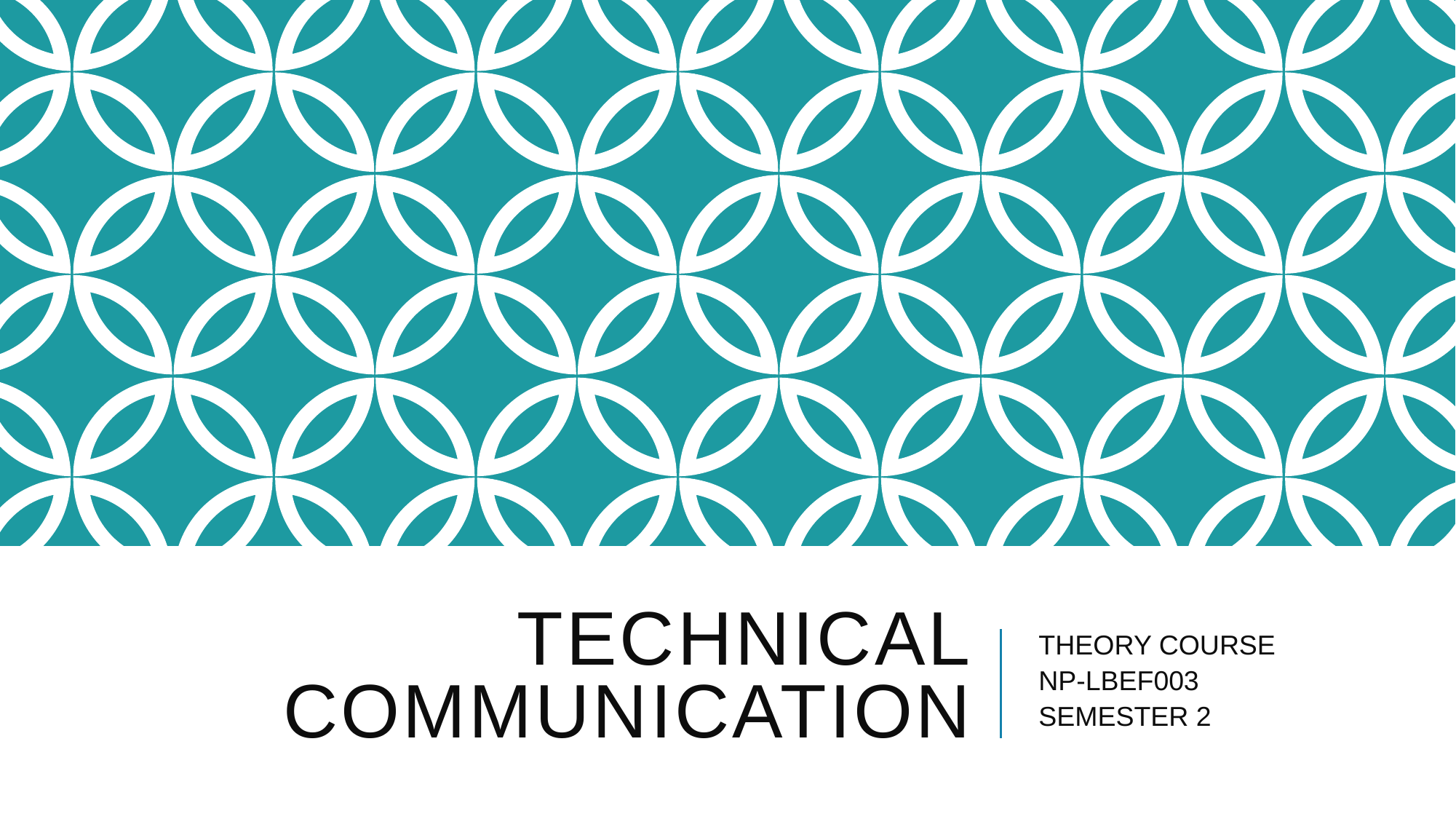

# TECHNICAL COMMUNICATION
THEORY COURSE
NP-LBEF003
SEMESTER 2